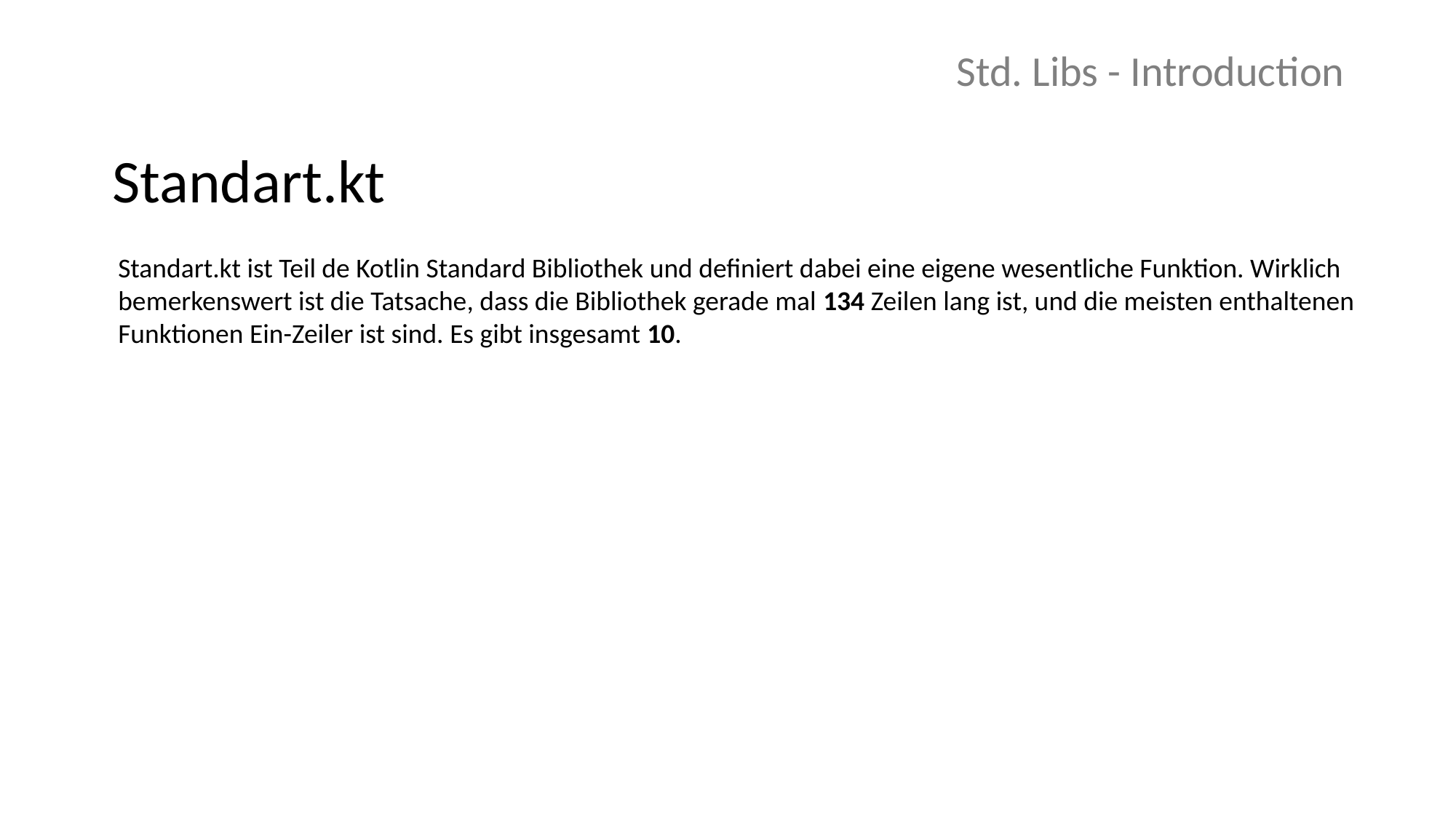

# Std. Libs - Introduction
Standart.kt
Standart.kt ist Teil de Kotlin Standard Bibliothek und definiert dabei eine eigene wesentliche Funktion. Wirklich
bemerkenswert ist die Tatsache, dass die Bibliothek gerade mal 134 Zeilen lang ist, und die meisten enthaltenen
Funktionen Ein-Zeiler ist sind. Es gibt insgesamt 10.